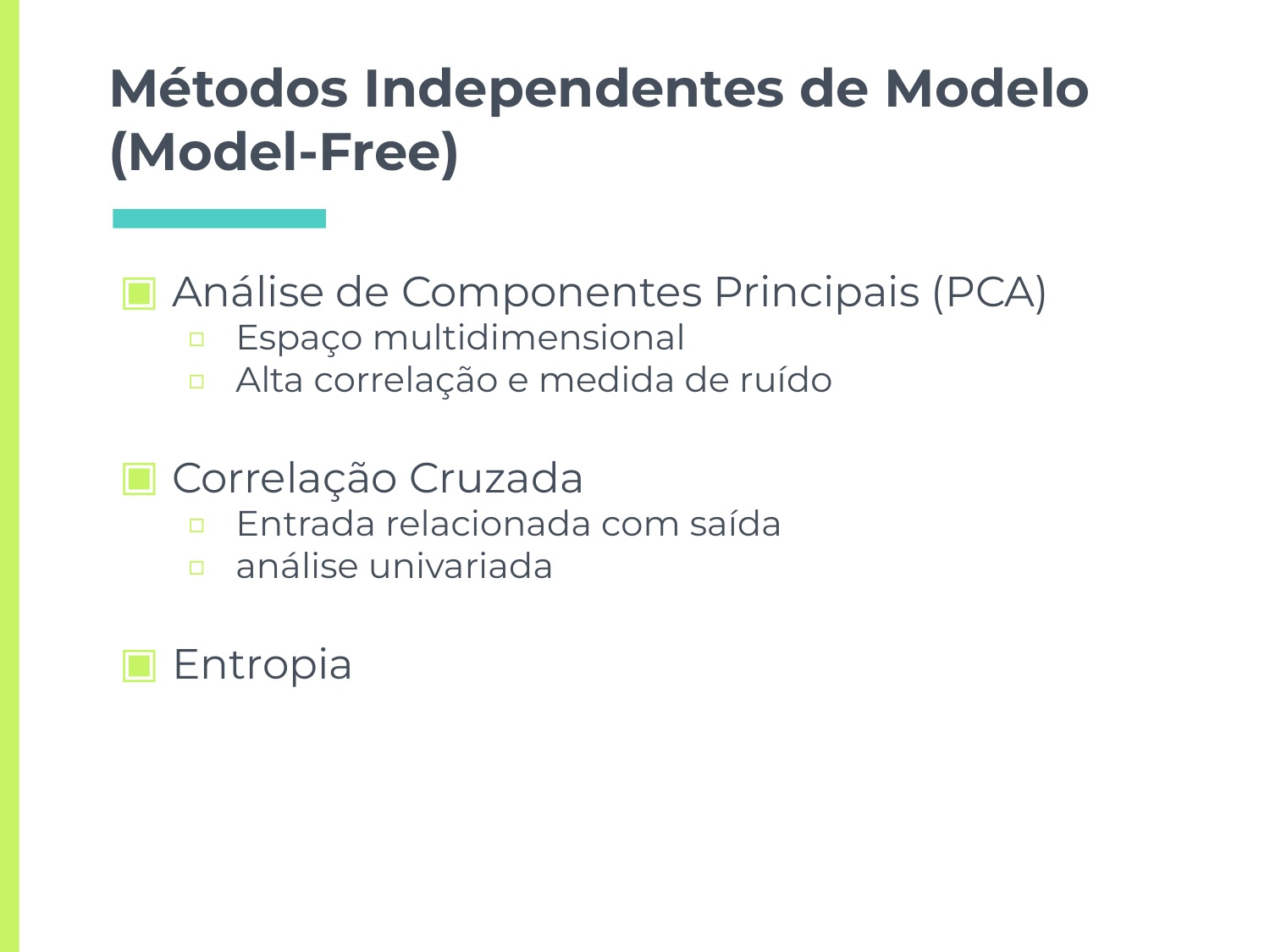

# Métodos Independentes de Modelo (Model-Free)
Análise de Componentes Principais (PCA)
Espaço multidimensional
Alta correlação e medida de ruído

Correlação Cruzada
Entrada relacionada com saída
análise univariada

Entropia